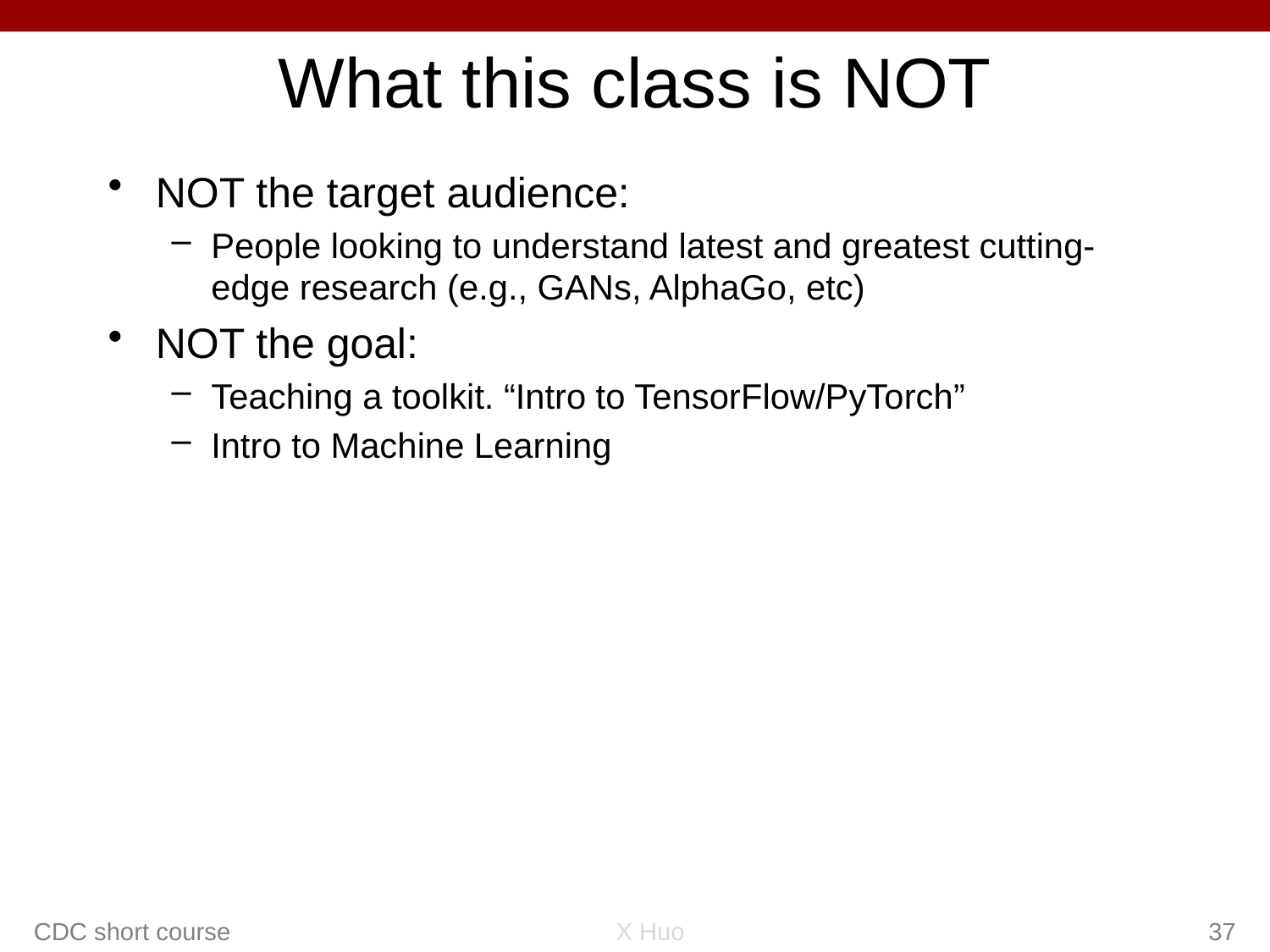

# What this class is NOT
NOT the target audience:
People looking to understand latest and greatest cutting-edge research (e.g., GANs, AlphaGo, etc)
NOT the goal:
Teaching a toolkit. “Intro to TensorFlow/PyTorch”
Intro to Machine Learning

CDC short course
X Huo
37